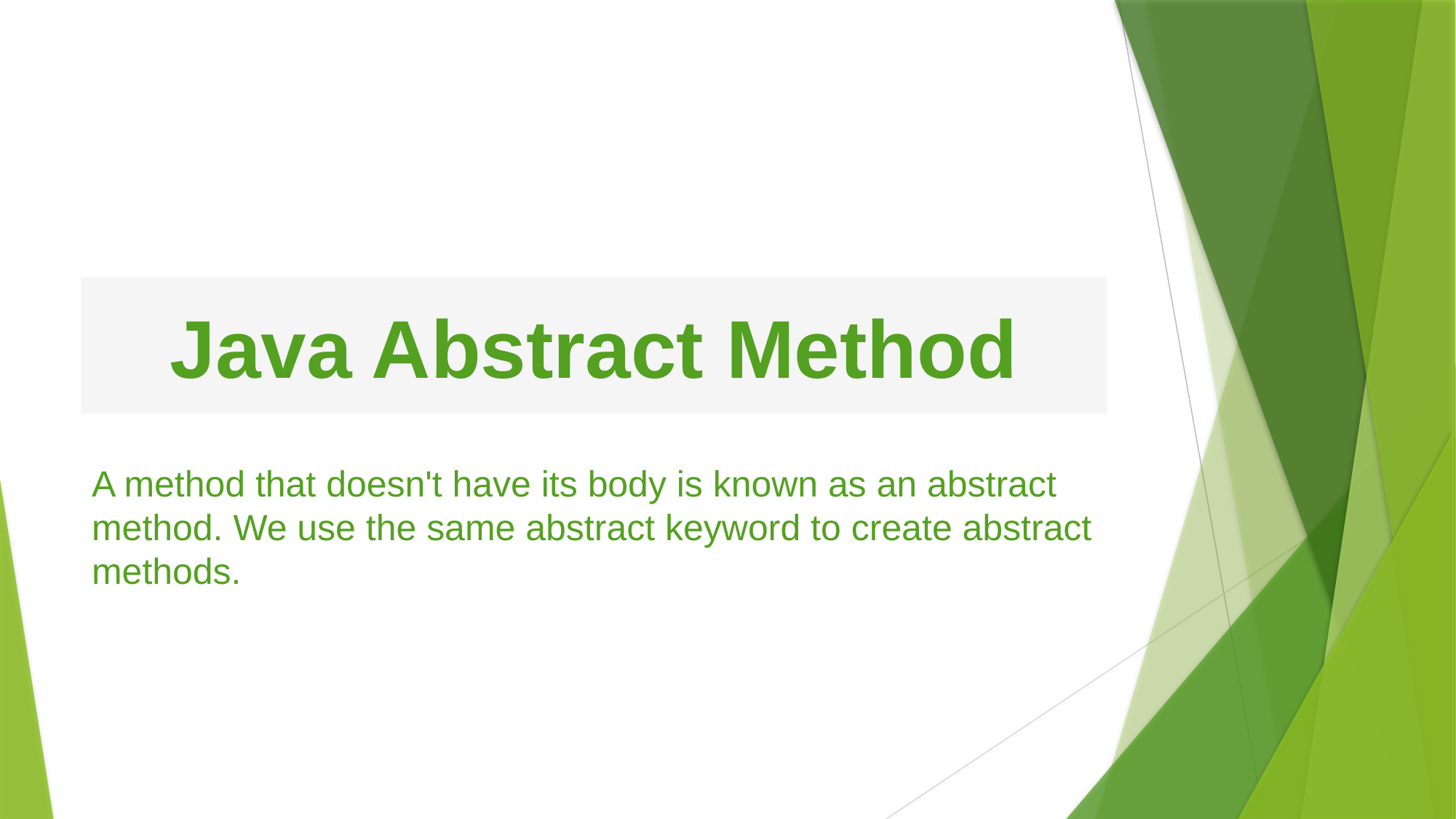

# Java Abstract Method
A method that doesn't have its body is known as an abstract method. We use the same abstract keyword to create abstract methods.